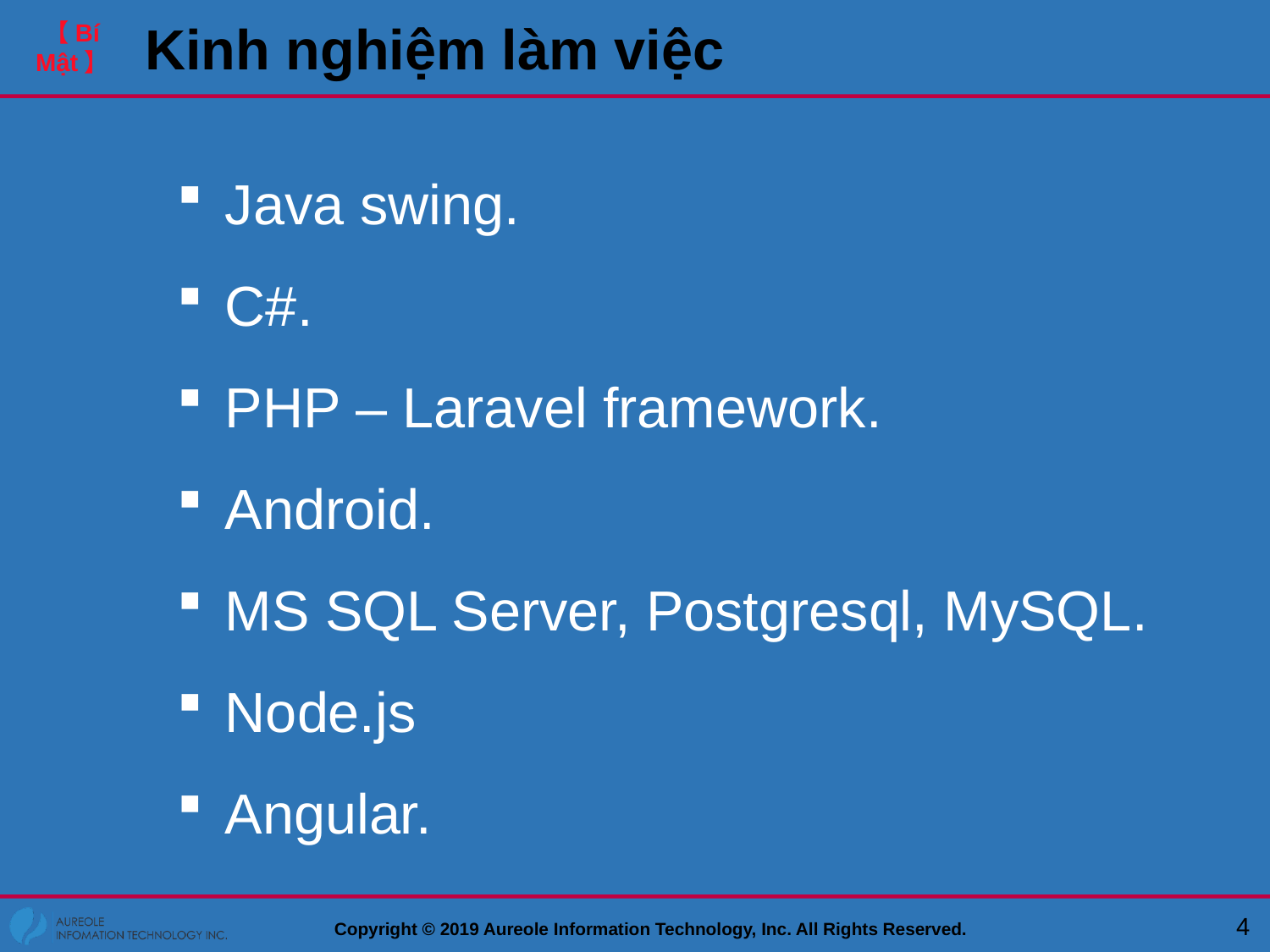

# Kinh nghiệm làm việc
Java swing.
C#.
PHP – Laravel framework.
Android.
MS SQL Server, Postgresql, MySQL.
Node.js
Angular.

4